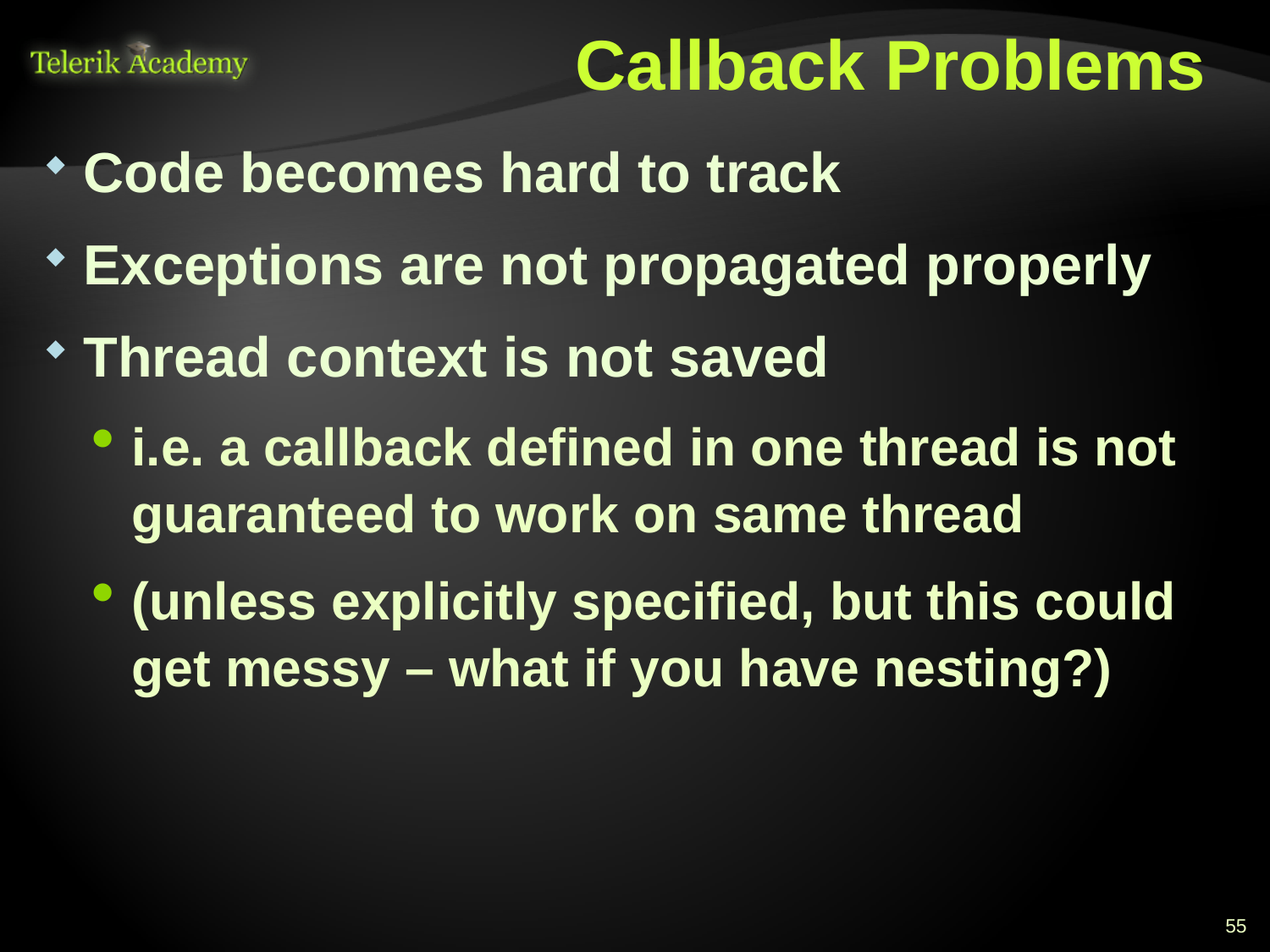

# Callback Problems
Code becomes hard to track
Exceptions are not propagated properly
Thread context is not saved
i.e. a callback defined in one thread is not guaranteed to work on same thread
(unless explicitly specified, but this could get messy – what if you have nesting?)
55